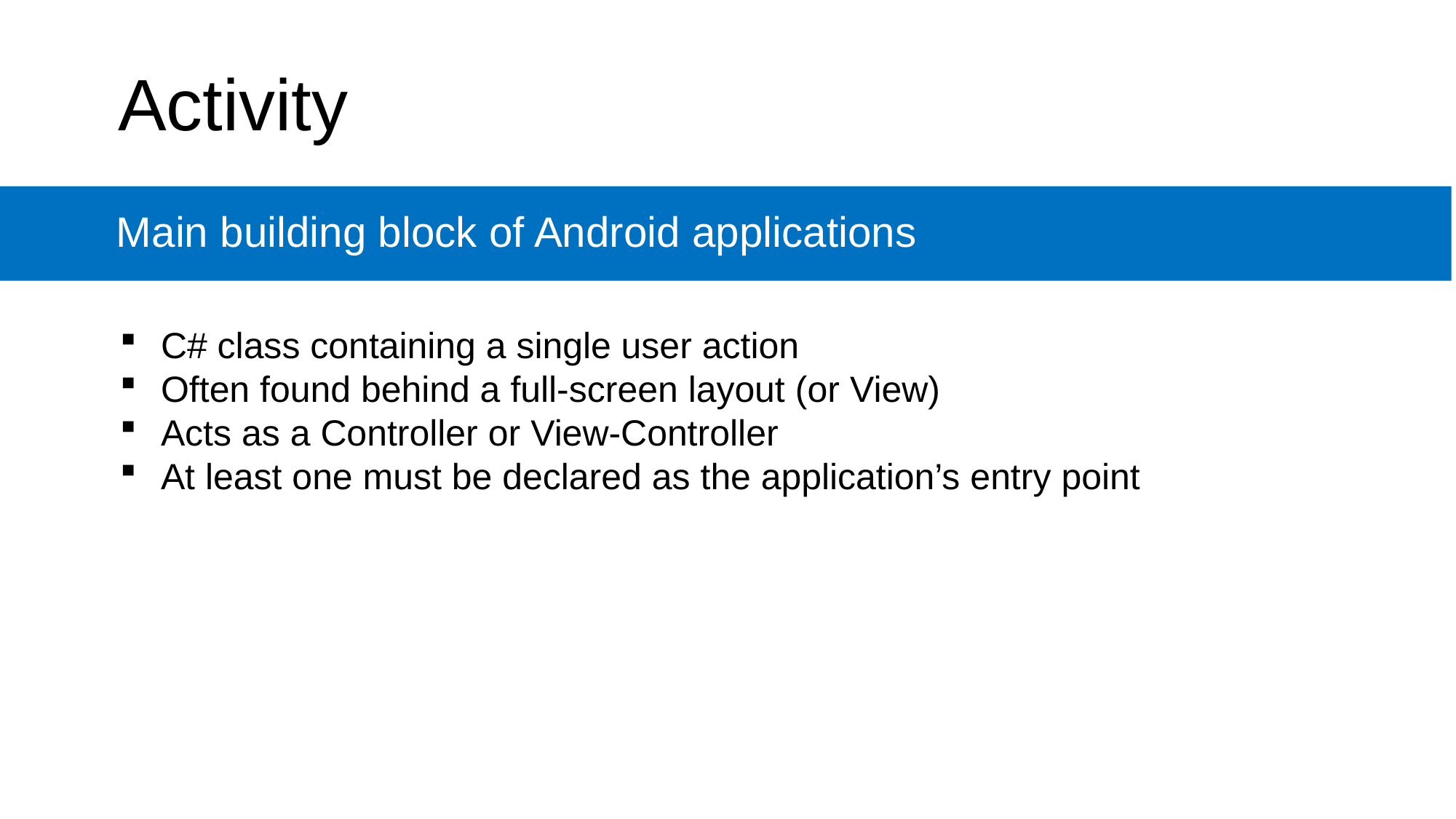

# Activity

Main building block of Android applications
C# class containing a single user action
Often found behind a full-screen layout (or View)
Acts as a Controller or View-Controller
At least one must be declared as the application’s entry point